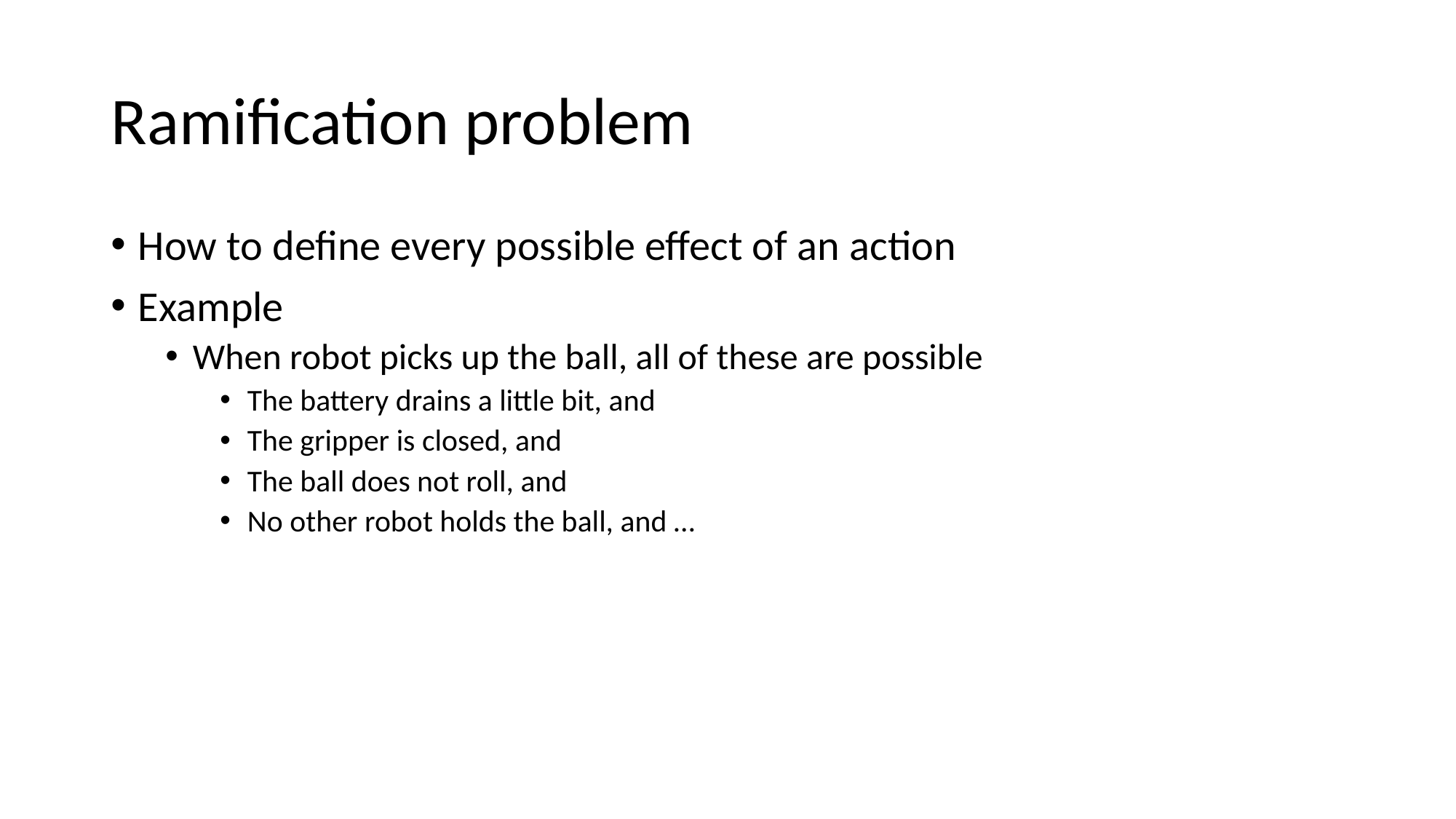

# Ramification problem
How to define every possible effect of an action
Example
When robot picks up the ball, all of these are possible
The battery drains a little bit, and
The gripper is closed, and
The ball does not roll, and
No other robot holds the ball, and …